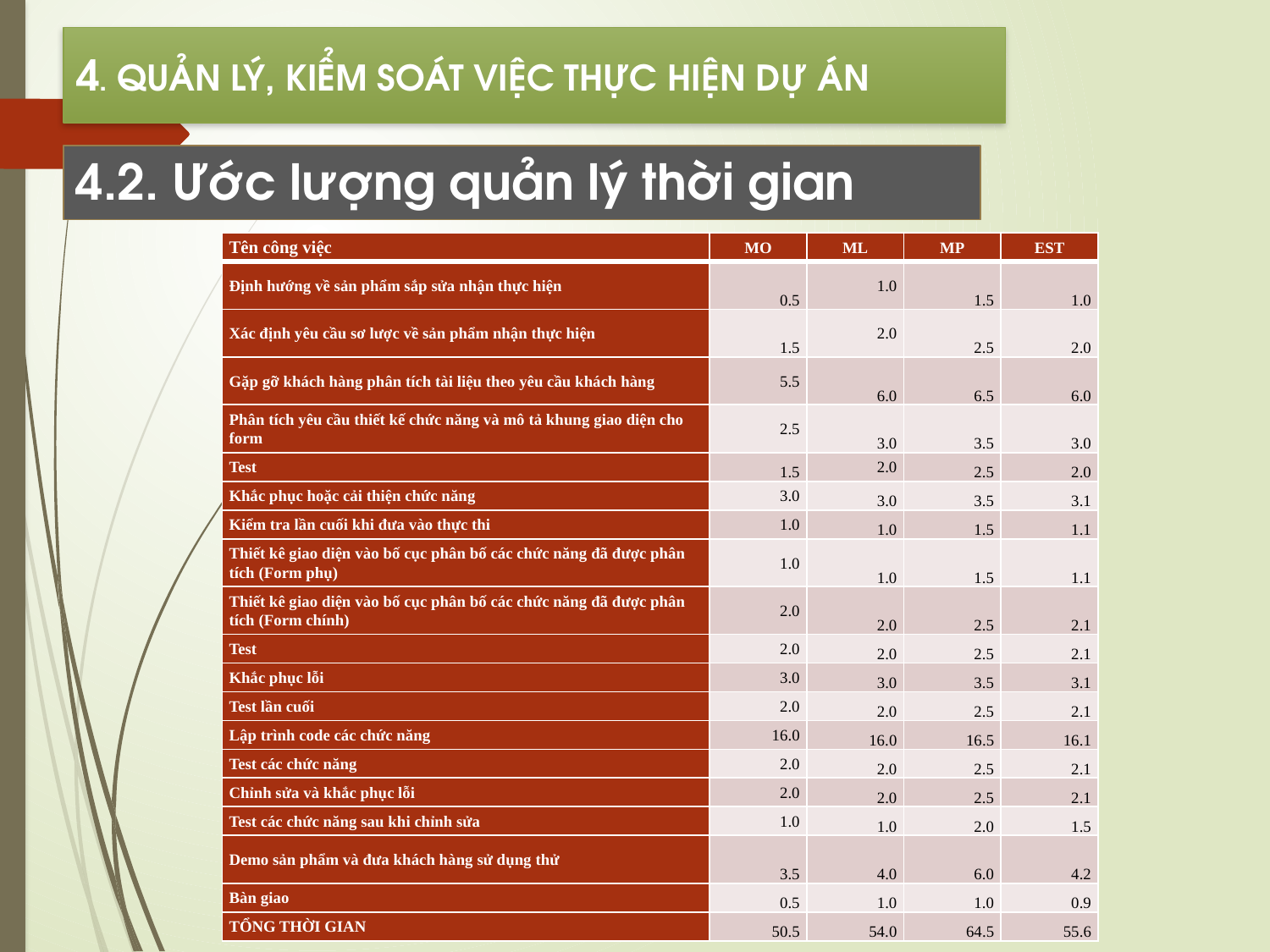

4. QUẢN LÝ, KIỂM SOÁT VIỆC THỰC HIỆN DỰ ÁN

4.2. Ước lượng quản lý thời gian

| Tên công việc | MO | ML | MP | EST |
| --- | --- | --- | --- | --- |
| Định hướng về sản phẩm sắp sửa nhận thực hiện | 0.5 | 1.0 | 1.5 | 1.0 |
| Xác định yêu cầu sơ lược về sản phẩm nhận thực hiện | 1.5 | 2.0 | 2.5 | 2.0 |
| Gặp gỡ khách hàng phân tích tài liệu theo yêu cầu khách hàng | 5.5 | 6.0 | 6.5 | 6.0 |
| Phân tích yêu cầu thiết kế chức năng và mô tả khung giao diện cho form | 2.5 | 3.0 | 3.5 | 3.0 |
| Test | 1.5 | 2.0 | 2.5 | 2.0 |
| Khắc phục hoặc cải thiện chức năng | 3.0 | 3.0 | 3.5 | 3.1 |
| Kiểm tra lần cuối khi đưa vào thực thi | 1.0 | 1.0 | 1.5 | 1.1 |
| Thiết kê giao diện vào bố cục phân bố các chức năng đã được phân tích (Form phụ) | 1.0 | 1.0 | 1.5 | 1.1 |
| Thiết kê giao diện vào bố cục phân bố các chức năng đã được phân tích (Form chính) | 2.0 | 2.0 | 2.5 | 2.1 |
| Test | 2.0 | 2.0 | 2.5 | 2.1 |
| Khắc phục lỗi | 3.0 | 3.0 | 3.5 | 3.1 |
| Test lần cuối | 2.0 | 2.0 | 2.5 | 2.1 |
| Lập trình code các chức năng | 16.0 | 16.0 | 16.5 | 16.1 |
| Test các chức năng | 2.0 | 2.0 | 2.5 | 2.1 |
| Chỉnh sửa và khắc phục lỗi | 2.0 | 2.0 | 2.5 | 2.1 |
| Test các chức năng sau khi chỉnh sửa | 1.0 | 1.0 | 2.0 | 1.5 |
| Demo sản phẩm và đưa khách hàng sử dụng thử | 3.5 | 4.0 | 6.0 | 4.2 |
| Bàn giao | 0.5 | 1.0 | 1.0 | 0.9 |
| TỔNG THỜI GIAN | 50.5 | 54.0 | 64.5 | 55.6 |